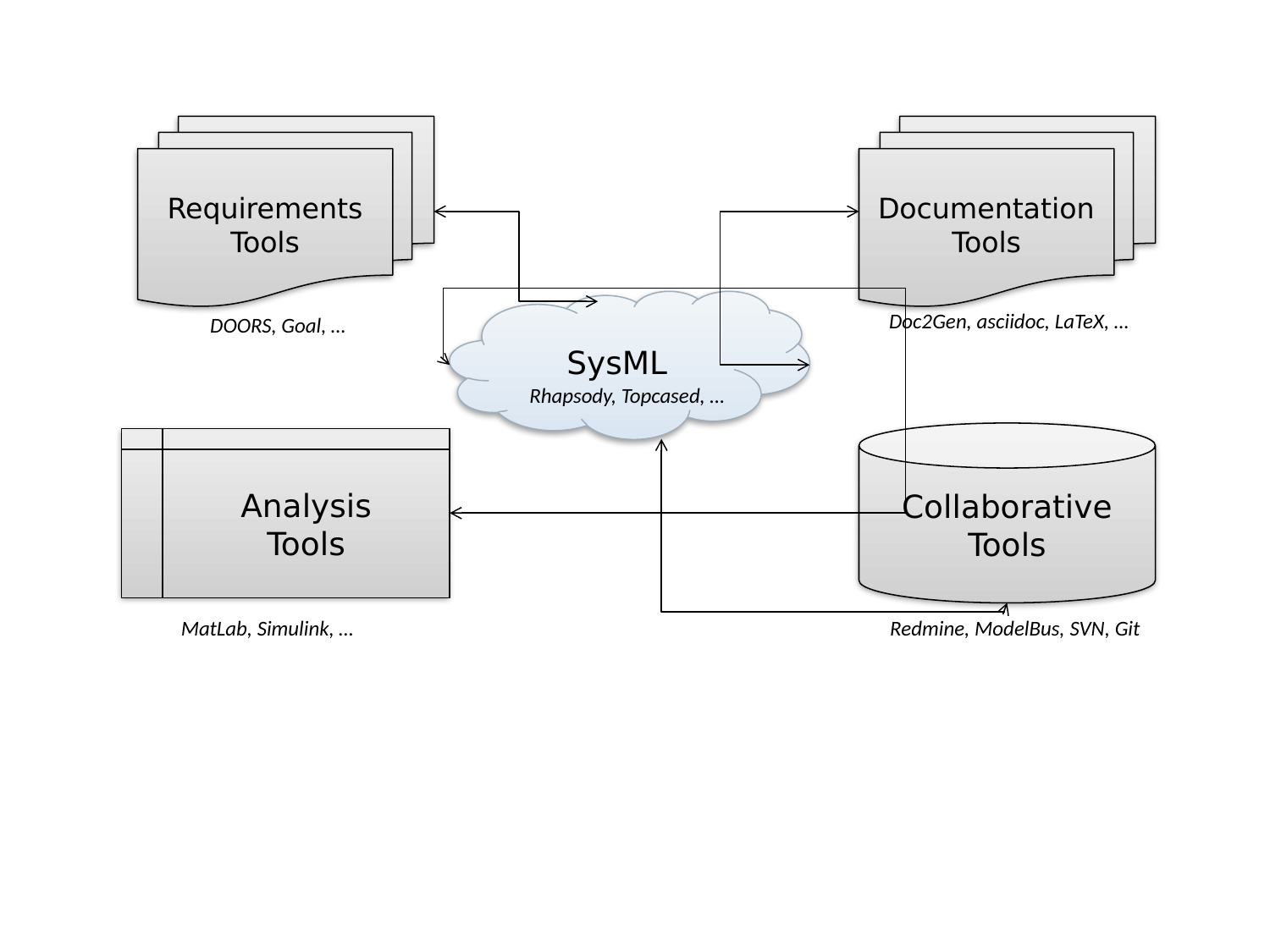

Requirements
Tools
Documentation
Tools
SysML
Doc2Gen, asciidoc, LaTeX, …
DOORS, Goal, …
Rhapsody, Topcased, …
Collaborative
Tools
Analysis
Tools
MatLab, Simulink, …
Redmine, ModelBus, SVN, Git